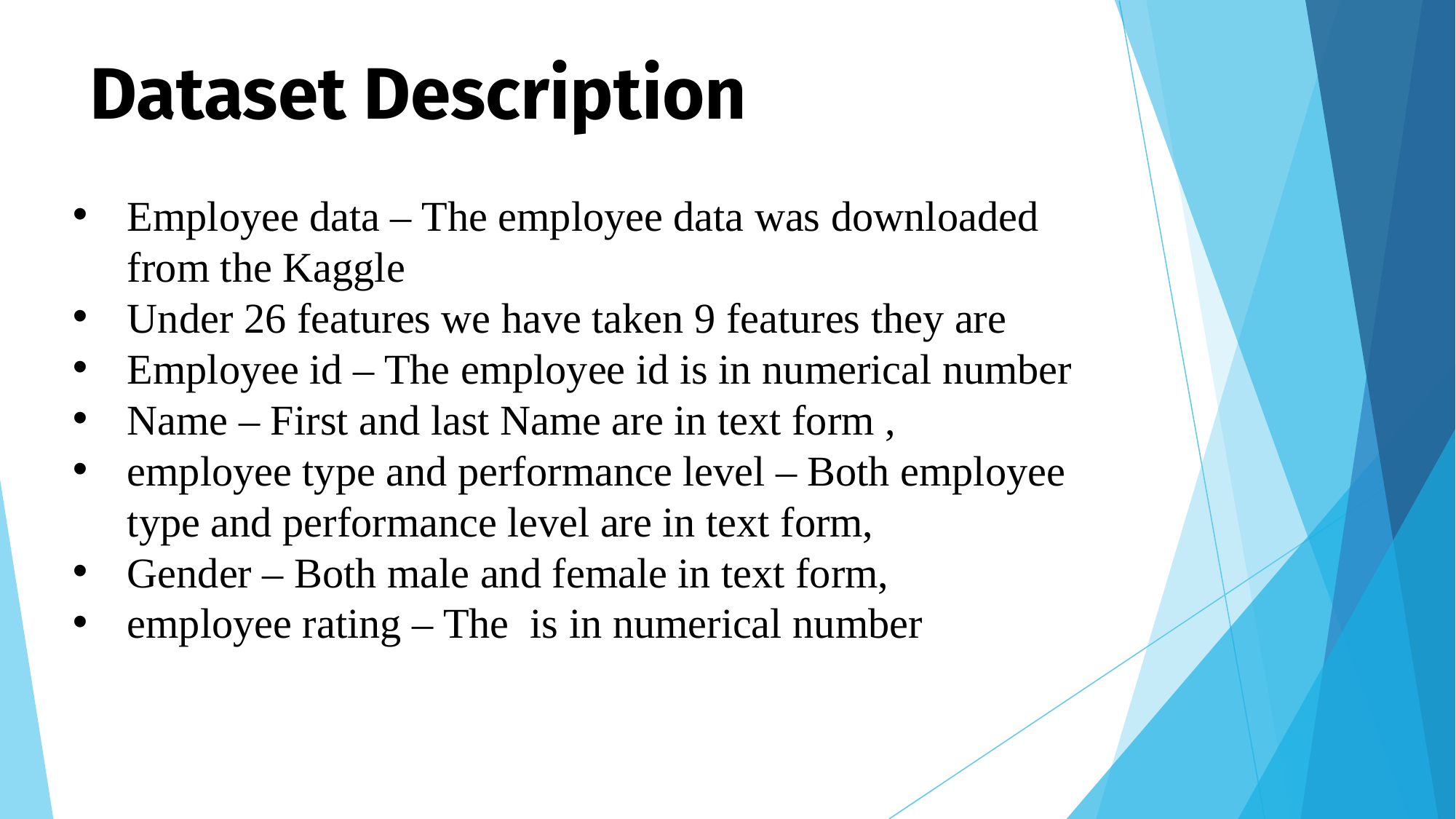

# Dataset Description
Employee data – The employee data was downloaded from the Kaggle
Under 26 features we have taken 9 features they are
Employee id – The employee id is in numerical number
Name – First and last Name are in text form ,
employee type and performance level – Both employee type and performance level are in text form,
Gender – Both male and female in text form,
employee rating – The  is in numerical number